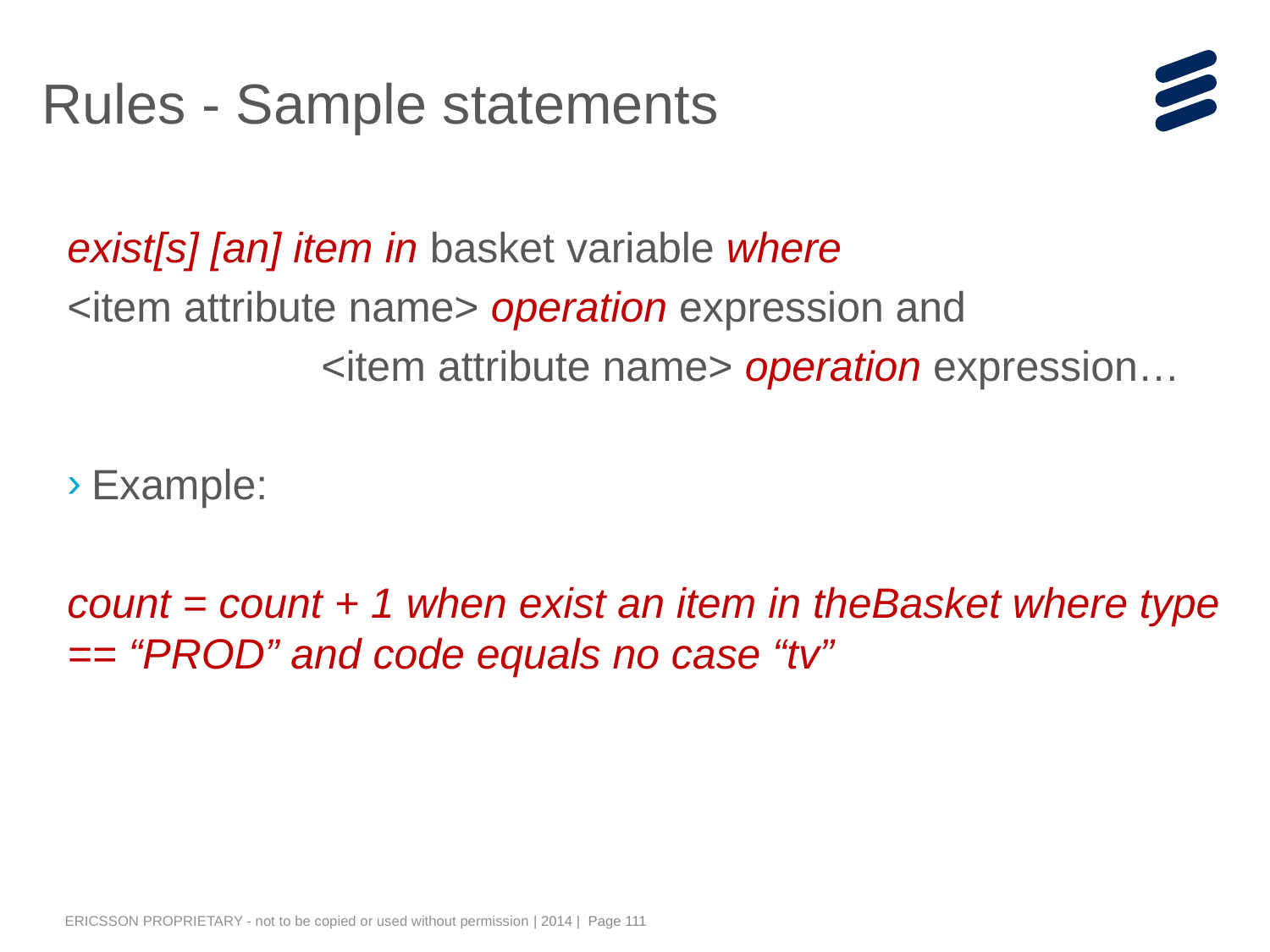

# Rules - Sample statements
exist[s] [an] item in basket variable where
<item attribute name> operation expression and
		<item attribute name> operation expression…

Example:

count = count + 1 when exist an item in theBasket where type == “PROD” and code equals no case “tv”